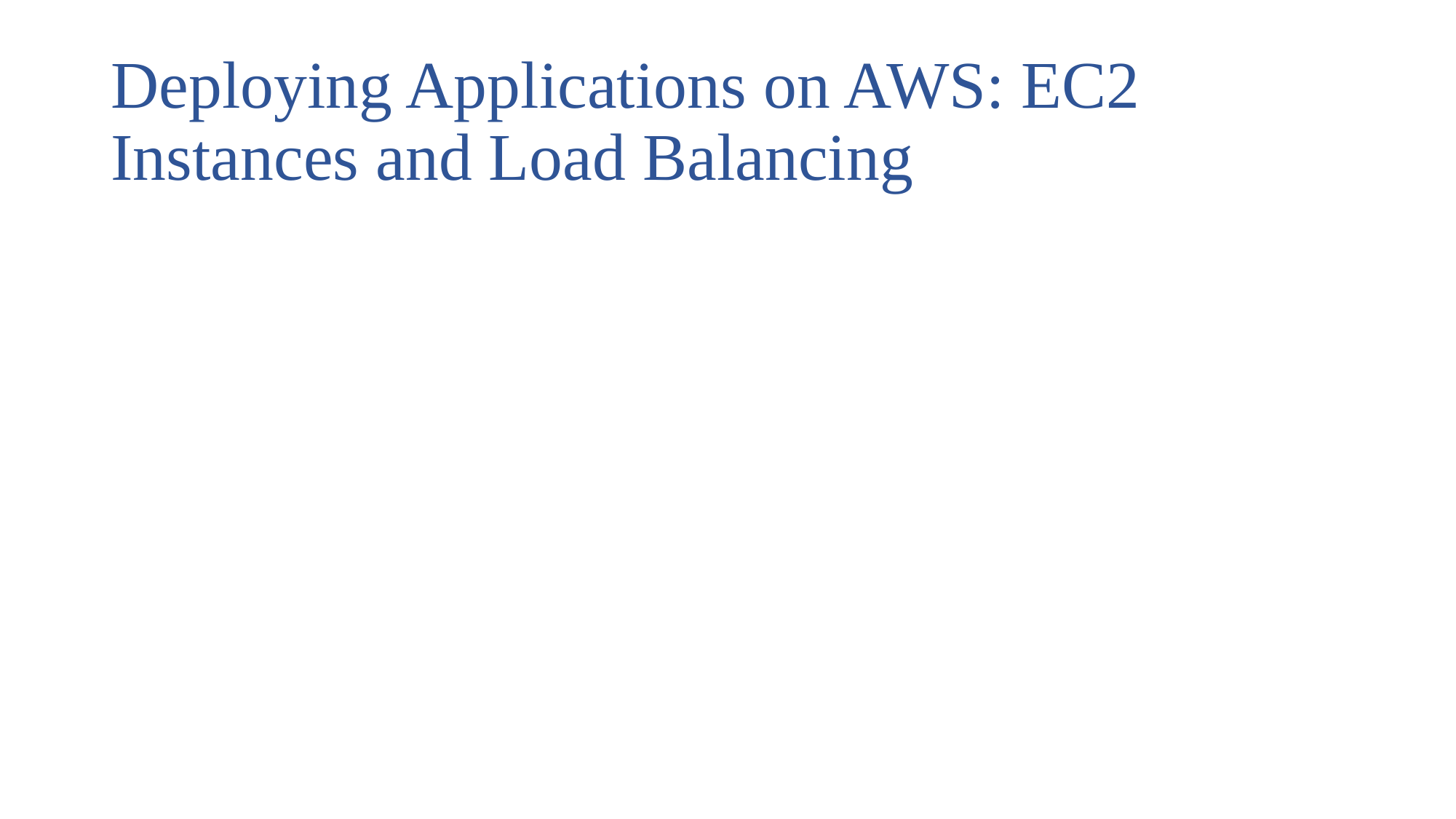

# Deploying Applications on AWS: EC2 Instances and Load Balancing